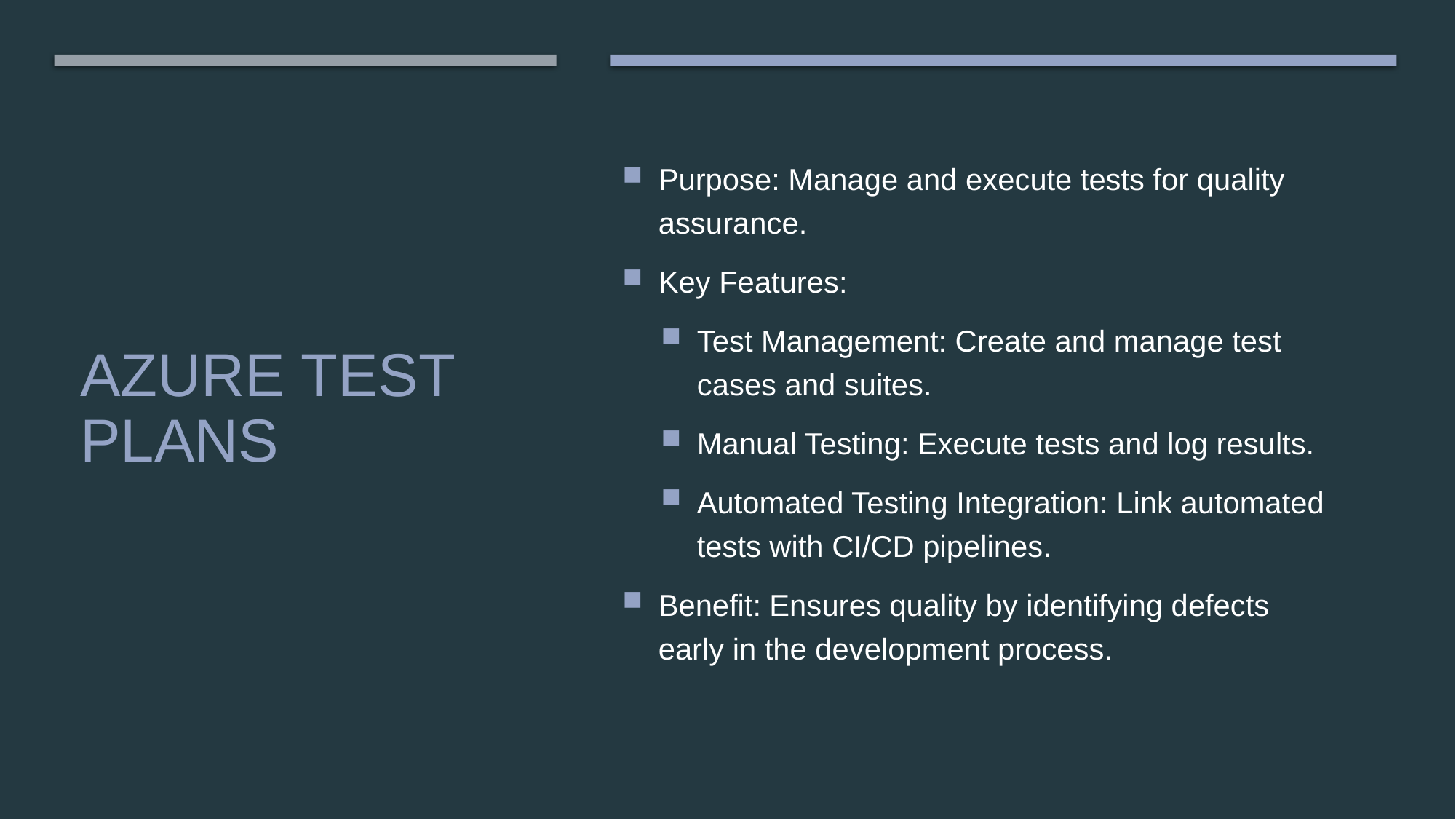

Purpose: Manage and execute tests for quality assurance.
Key Features:
Test Management: Create and manage test cases and suites.
Manual Testing: Execute tests and log results.
Automated Testing Integration: Link automated tests with CI/CD pipelines.
Benefit: Ensures quality by identifying defects early in the development process.
# Azure Test Plans